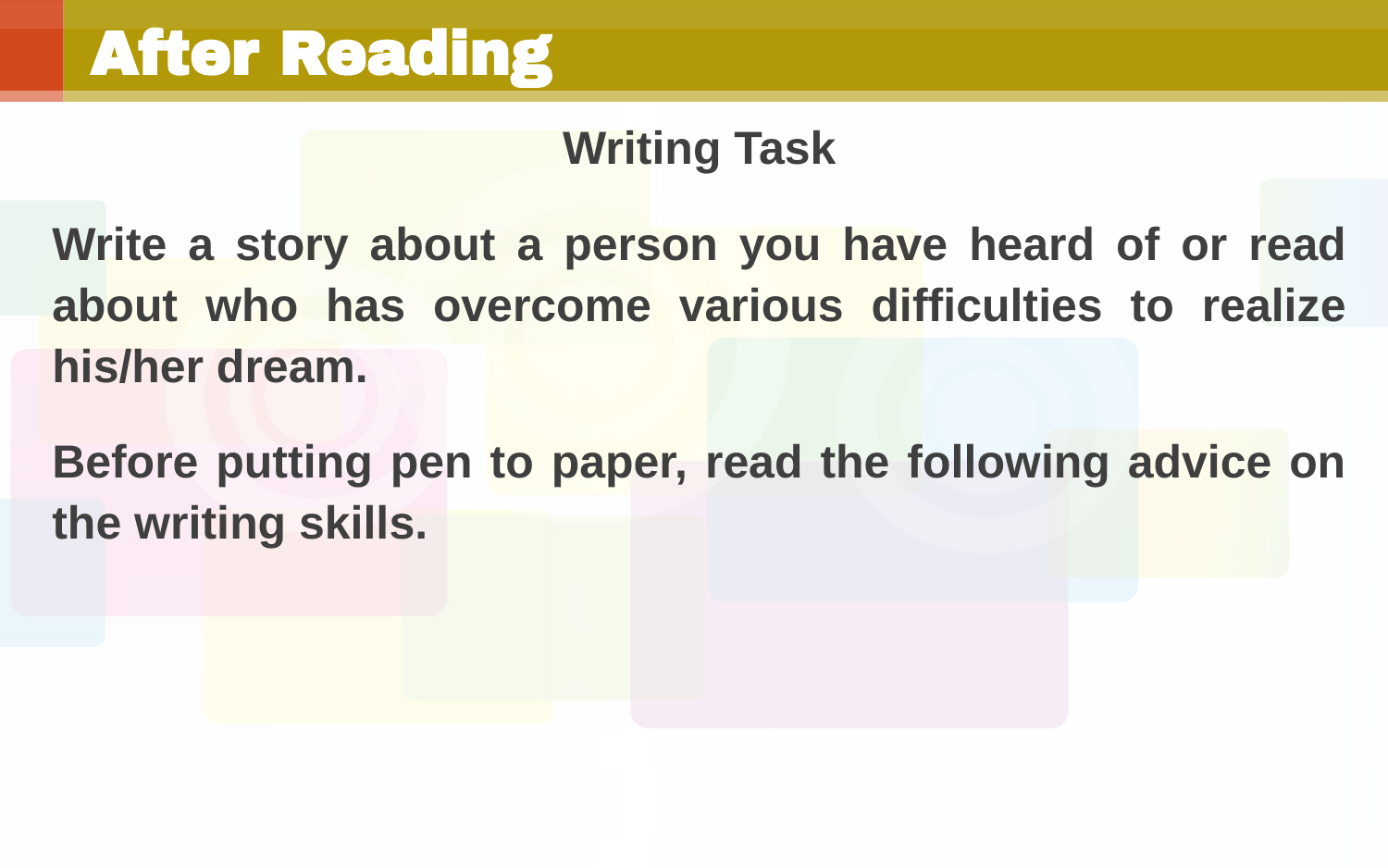

# After Reading
Writing Task
Write a story about a person you have heard of or read about who has overcome various difficulties to realize his/her dream.
Before putting pen to paper, read the following advice on the writing skills.